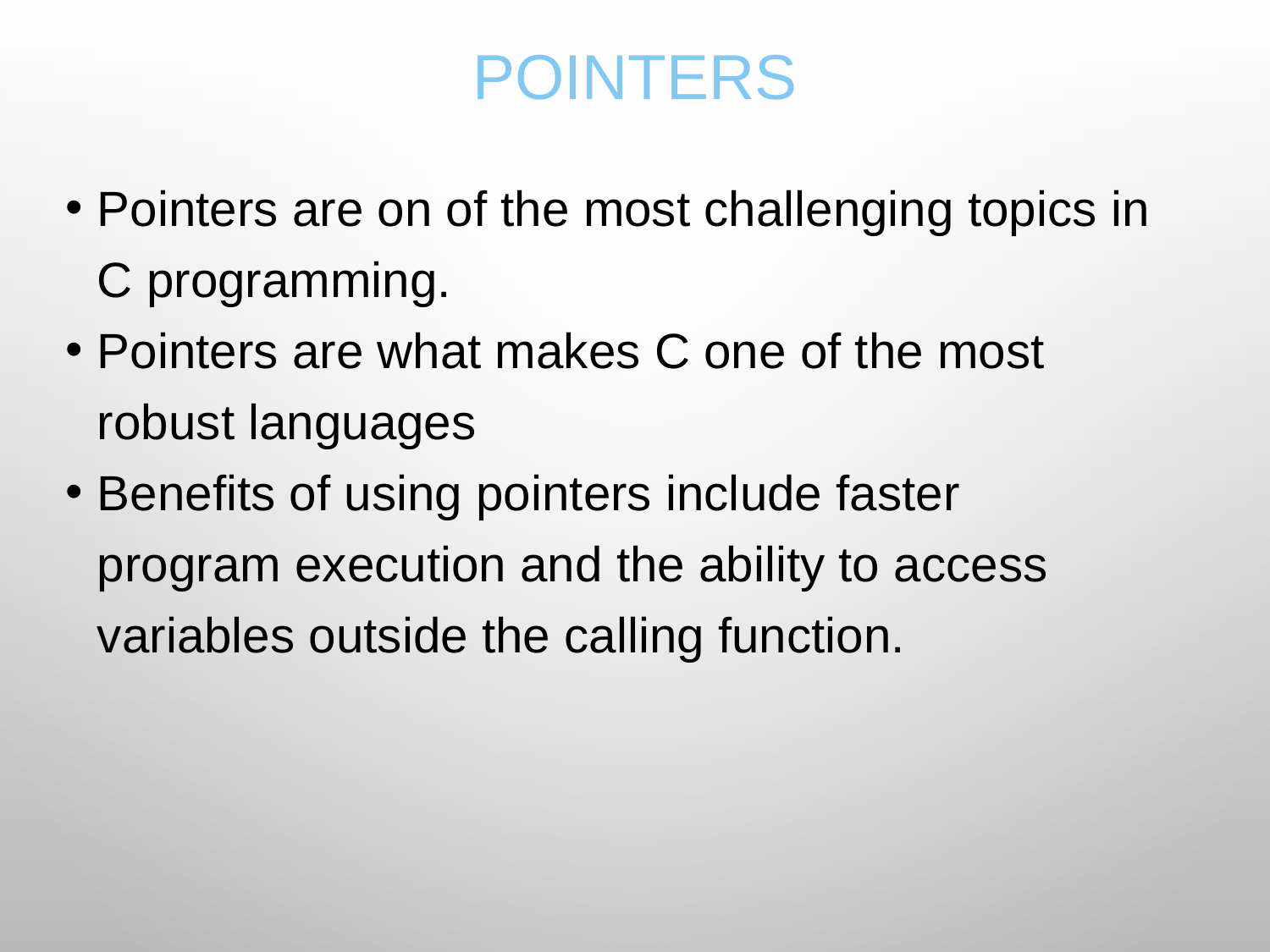

# Pointers
Pointers are on of the most challenging topics in C programming.
Pointers are what makes C one of the most robust languages
Benefits of using pointers include faster program execution and the ability to access variables outside the calling function.